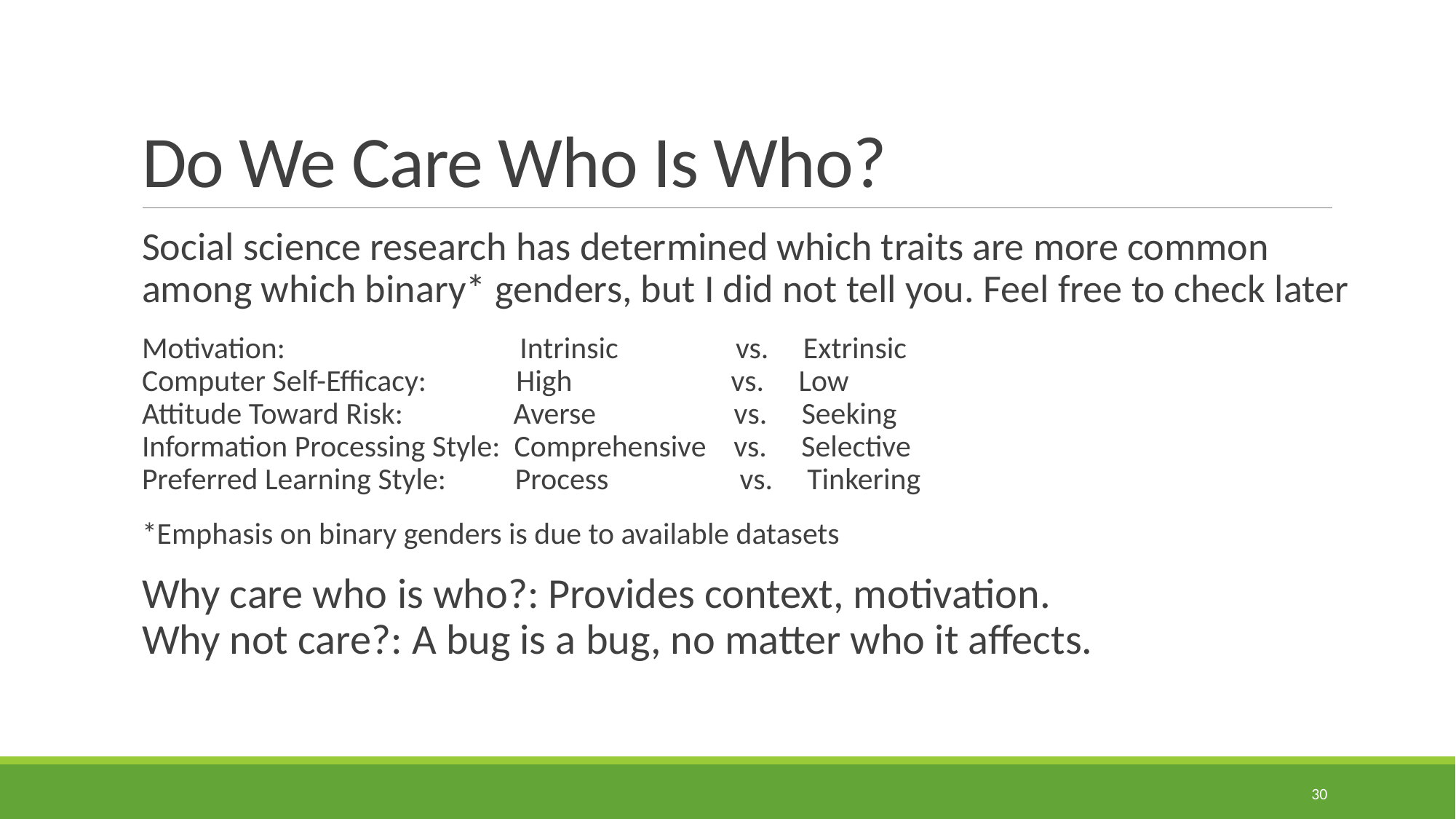

# Do We Care Who Is Who?
Social science research has determined which traits are more common among which binary* genders, but I did not tell you. Feel free to check later
Motivation:                                  Intrinsic                 vs.     Extrinsic
Computer Self-Efficacy:             High                       vs.     Low
Attitude Toward Risk:                Averse                    vs.     Seeking
Information Processing Style:  Comprehensive    vs.     Selective
Preferred Learning Style:          Process                   vs.     Tinkering
*Emphasis on binary genders is due to available datasets
Why care who is who?: Provides context, motivation.
Why not care?: A bug is a bug, no matter who it affects.
30